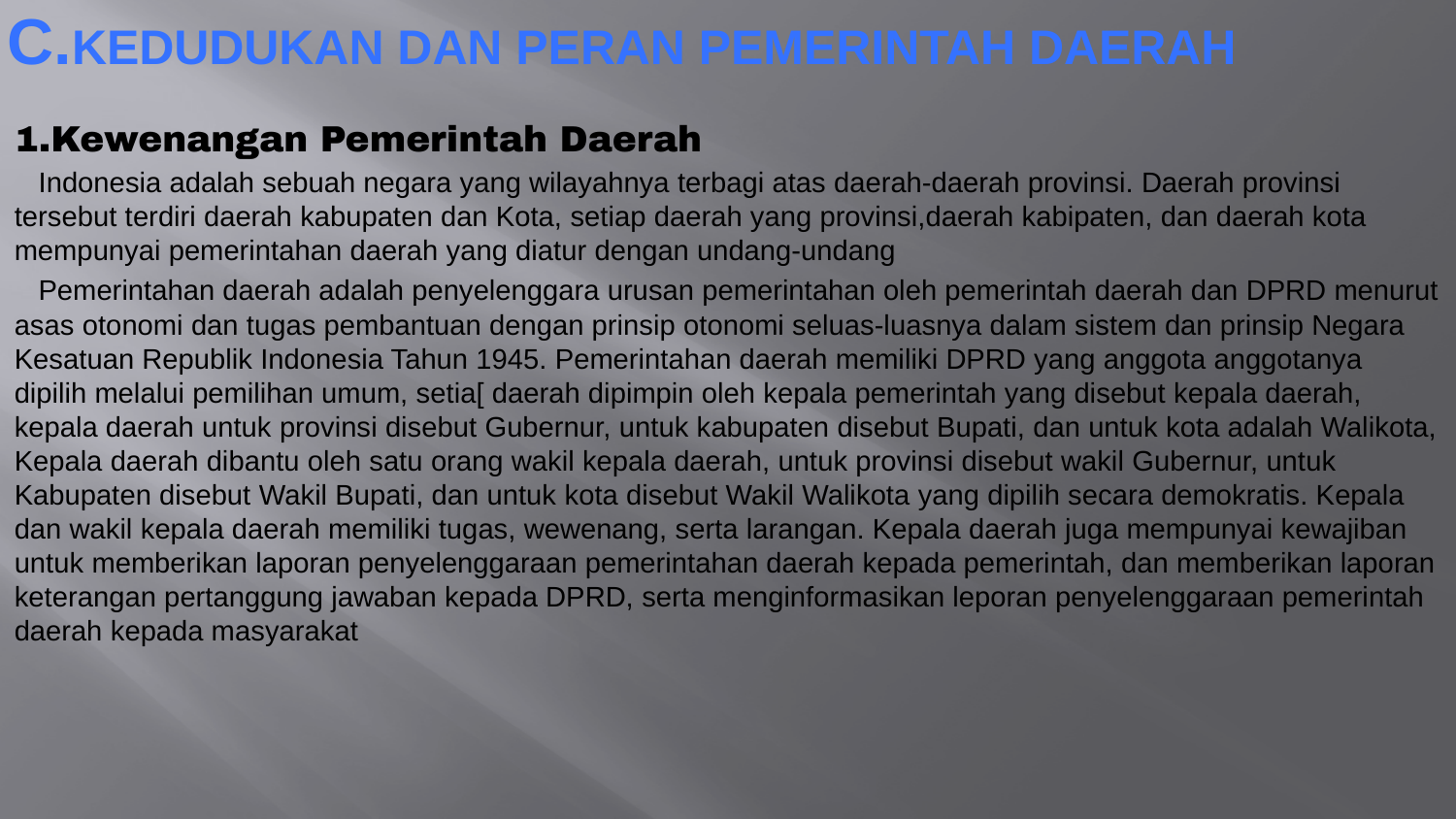

# c.Kedudukan dan peran pemerintah daerah
1.Kewenangan Pemerintah Daerah
   Indonesia adalah sebuah negara yang wilayahnya terbagi atas daerah-daerah provinsi. Daerah provinsi tersebut terdiri daerah kabupaten dan Kota, setiap daerah yang provinsi,daerah kabipaten, dan daerah kota mempunyai pemerintahan daerah yang diatur dengan undang-undang
   Pemerintahan daerah adalah penyelenggara urusan pemerintahan oleh pemerintah daerah dan DPRD menurut asas otonomi dan tugas pembantuan dengan prinsip otonomi seluas-luasnya dalam sistem dan prinsip Negara Kesatuan Republik Indonesia Tahun 1945. Pemerintahan daerah memiliki DPRD yang anggota anggotanya dipilih melalui pemilihan umum, setia[ daerah dipimpin oleh kepala pemerintah yang disebut kepala daerah, kepala daerah untuk provinsi disebut Gubernur, untuk kabupaten disebut Bupati, dan untuk kota adalah Walikota, Kepala daerah dibantu oleh satu orang wakil kepala daerah, untuk provinsi disebut wakil Gubernur, untuk Kabupaten disebut Wakil Bupati, dan untuk kota disebut Wakil Walikota yang dipilih secara demokratis. Kepala dan wakil kepala daerah memiliki tugas, wewenang, serta larangan. Kepala daerah juga mempunyai kewajiban untuk memberikan laporan penyelenggaraan pemerintahan daerah kepada pemerintah, dan memberikan laporan keterangan pertanggung jawaban kepada DPRD, serta menginformasikan leporan penyelenggaraan pemerintah daerah kepada masyarakat